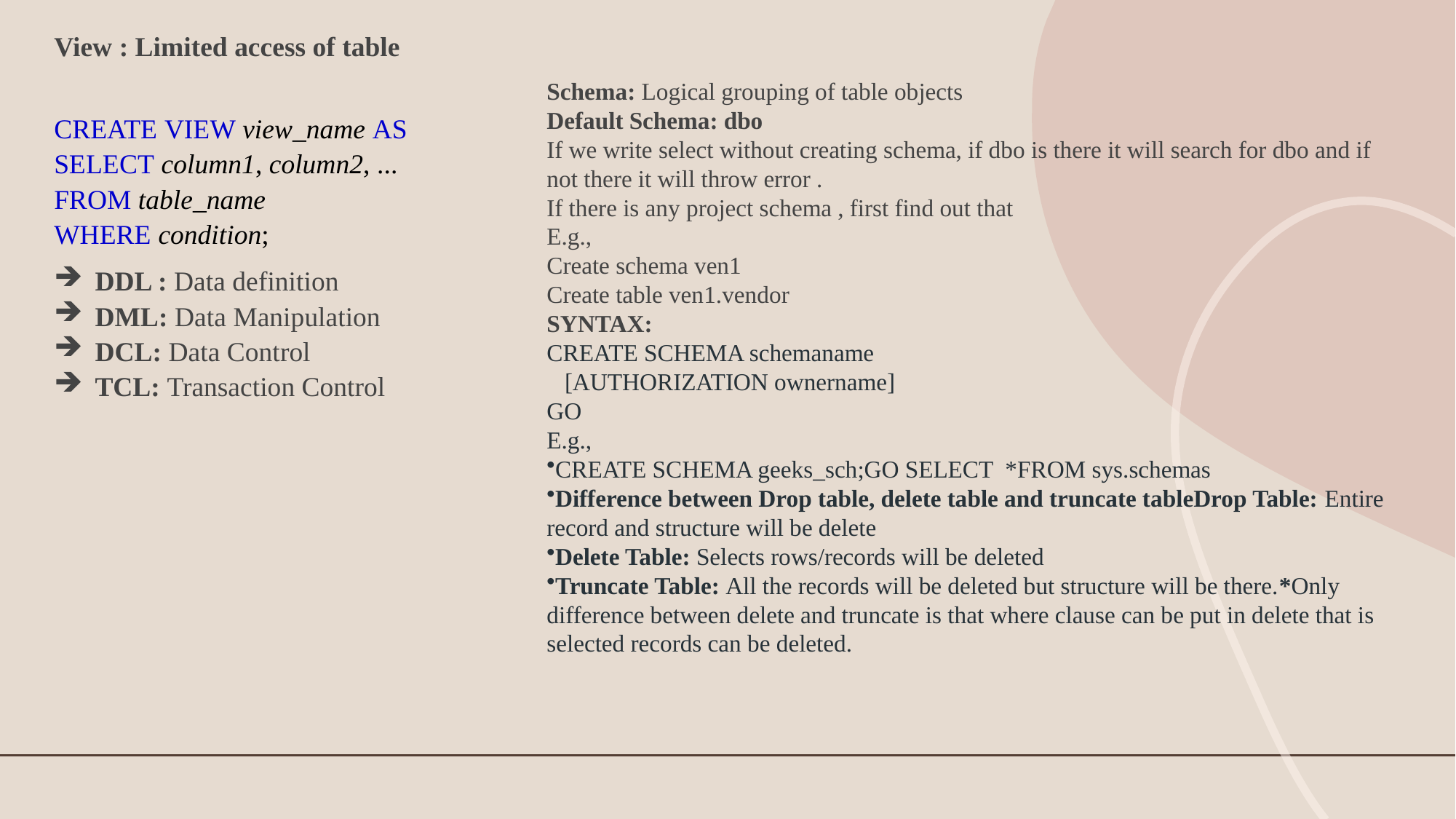

View : Limited access of table

CREATE VIEW view_name AS
SELECT column1, column2, ...
FROM table_name
WHERE condition;
DDL : Data definition
DML: Data Manipulation
DCL: Data Control
TCL: Transaction Control
Schema: Logical grouping of table objects
Default Schema: dbo
If we write select without creating schema, if dbo is there it will search for dbo and if not there it will throw error .
If there is any project schema , first find out that
E.g.,
Create schema ven1
Create table ven1.vendor
SYNTAX:
CREATE SCHEMA schemaname
   [AUTHORIZATION ownername]
GO
E.g.,
CREATE SCHEMA geeks_sch;GO SELECT  *FROM sys.schemas
Difference between Drop table, delete table and truncate tableDrop Table: Entire record and structure will be delete
Delete Table: Selects rows/records will be deleted
Truncate Table: All the records will be deleted but structure will be there.*Only difference between delete and truncate is that where clause can be put in delete that is selected records can be deleted.